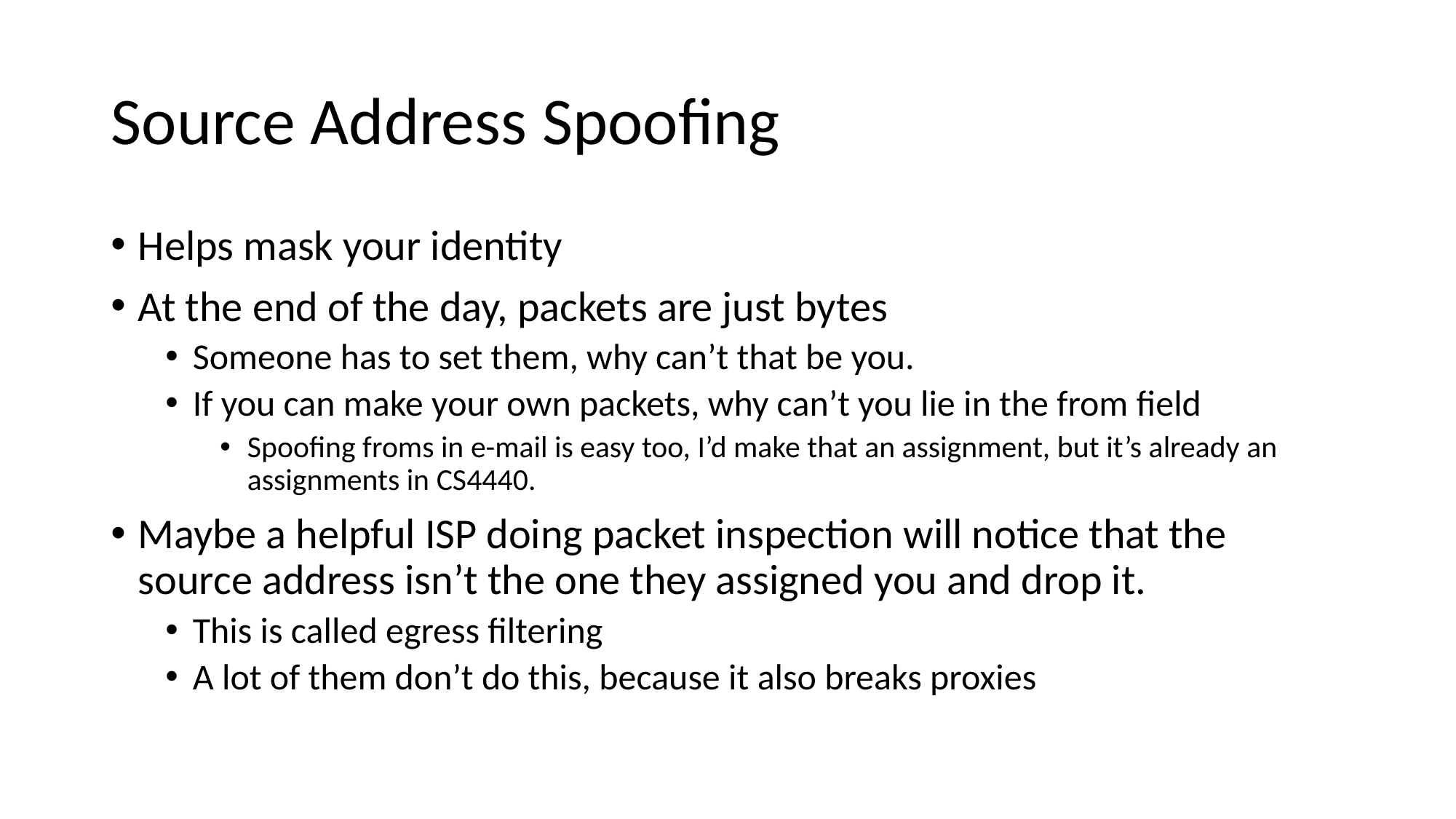

# Source Address Spoofing
Helps mask your identity
At the end of the day, packets are just bytes
Someone has to set them, why can’t that be you.
If you can make your own packets, why can’t you lie in the from field
Spoofing froms in e-mail is easy too, I’d make that an assignment, but it’s already an assignments in CS4440.
Maybe a helpful ISP doing packet inspection will notice that the source address isn’t the one they assigned you and drop it.
This is called egress filtering
A lot of them don’t do this, because it also breaks proxies